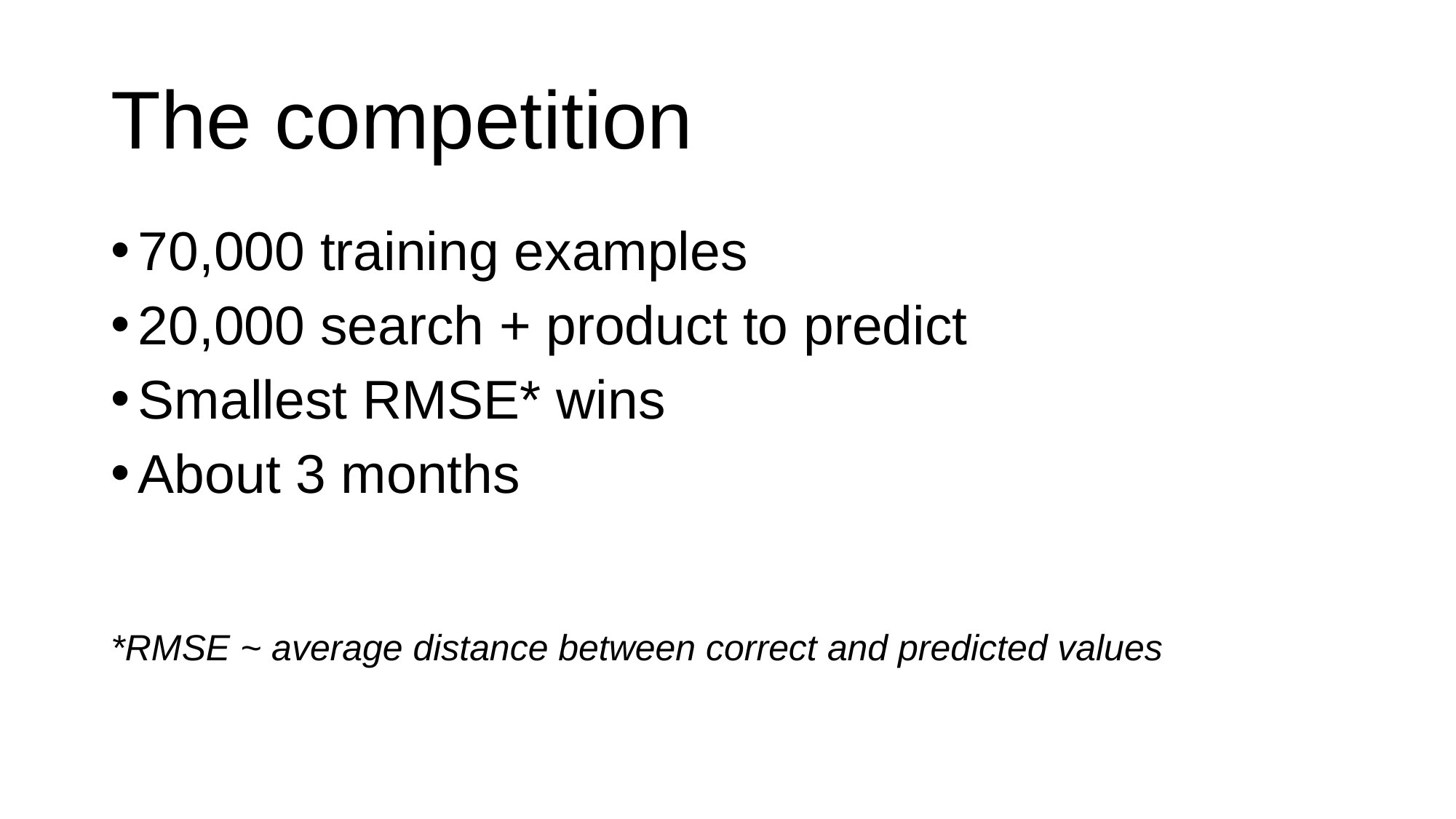

# The competition
70,000 training examples
20,000 search + product to predict
Smallest RMSE* wins
About 3 months

*RMSE ~ average distance between correct and predicted values